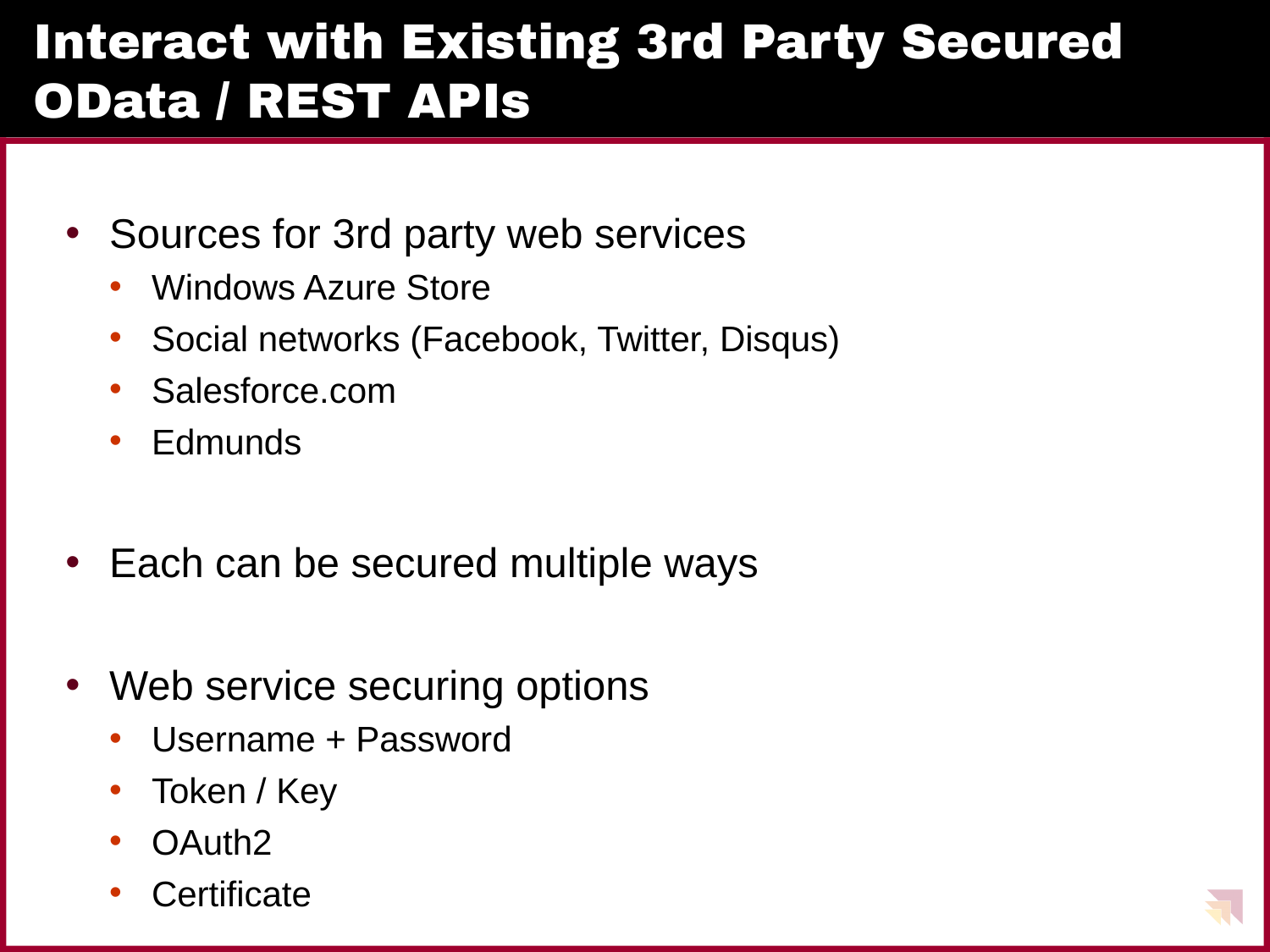

# Interact with Existing 3rd Party Secured OData / REST APIs
Sources for 3rd party web services
Windows Azure Store
Social networks (Facebook, Twitter, Disqus)
Salesforce.com
Edmunds

Each can be secured multiple ways

Web service securing options
Username + Password
Token / Key
OAuth2
Certificate